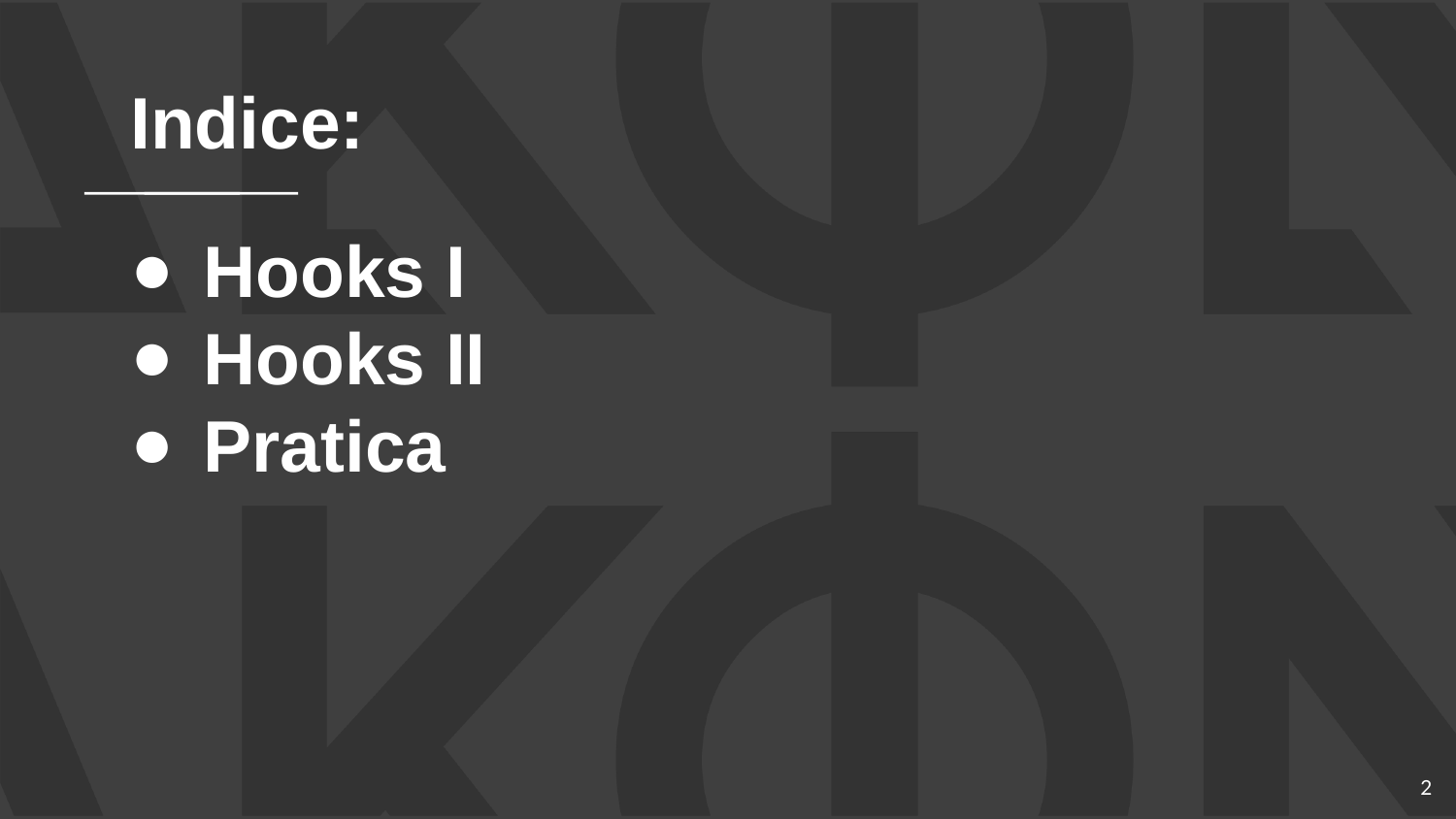

Indice:
# Hooks I
Hooks II
Pratica
2